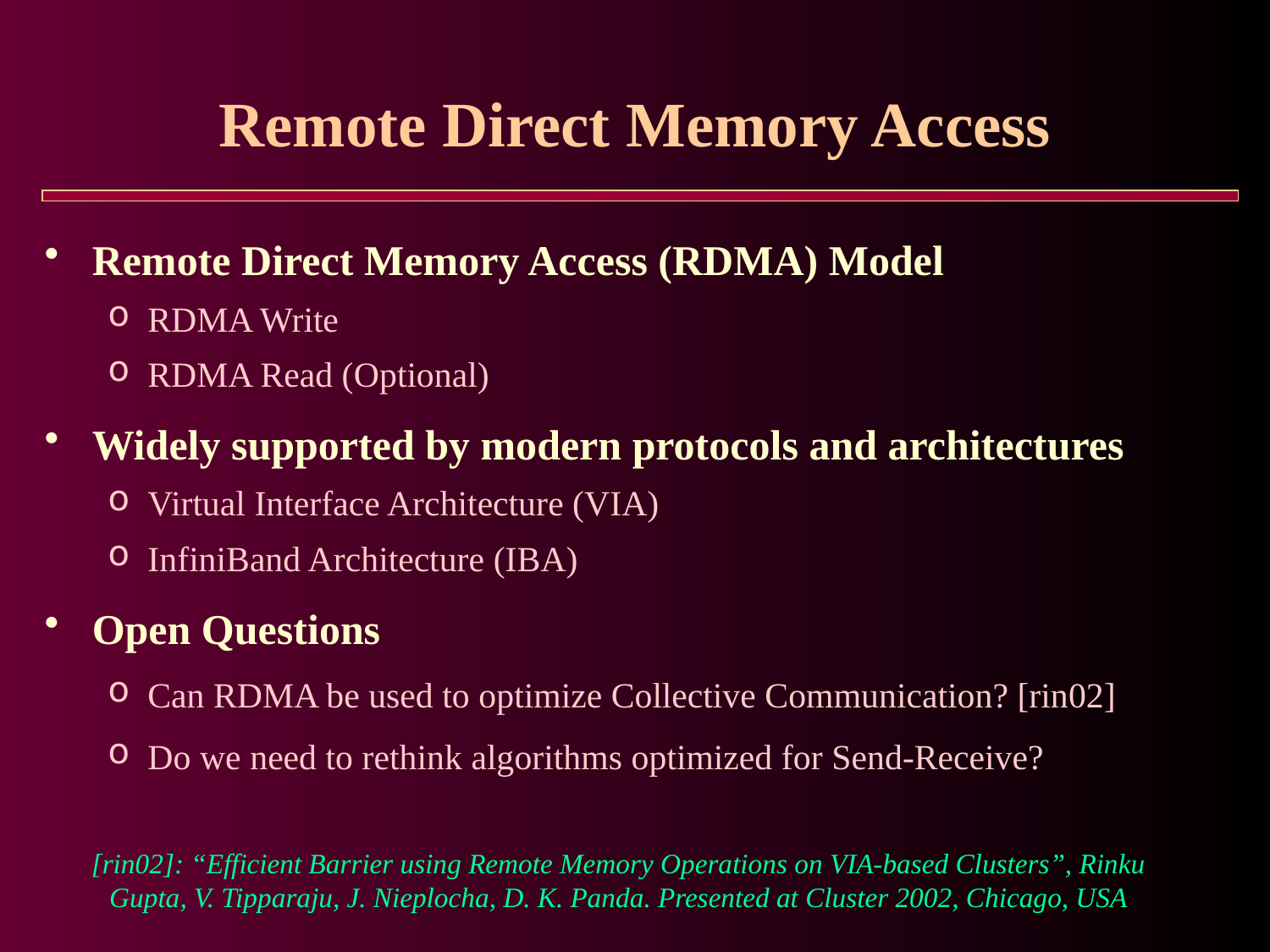

# Remote Direct Memory Access

Remote Direct Memory Access (RDMA) Model
RDMA Write
RDMA Read (Optional)
Widely supported by modern protocols and architectures
Virtual Interface Architecture (VIA)
InfiniBand Architecture (IBA)
Open Questions
Can RDMA be used to optimize Collective Communication? [rin02]
Do we need to rethink algorithms optimized for Send-Receive?
[rin02]: “Efficient Barrier using Remote Memory Operations on VIA-based Clusters”, Rinku Gupta, V. Tipparaju, J. Nieplocha, D. K. Panda. Presented at Cluster 2002, Chicago, USA